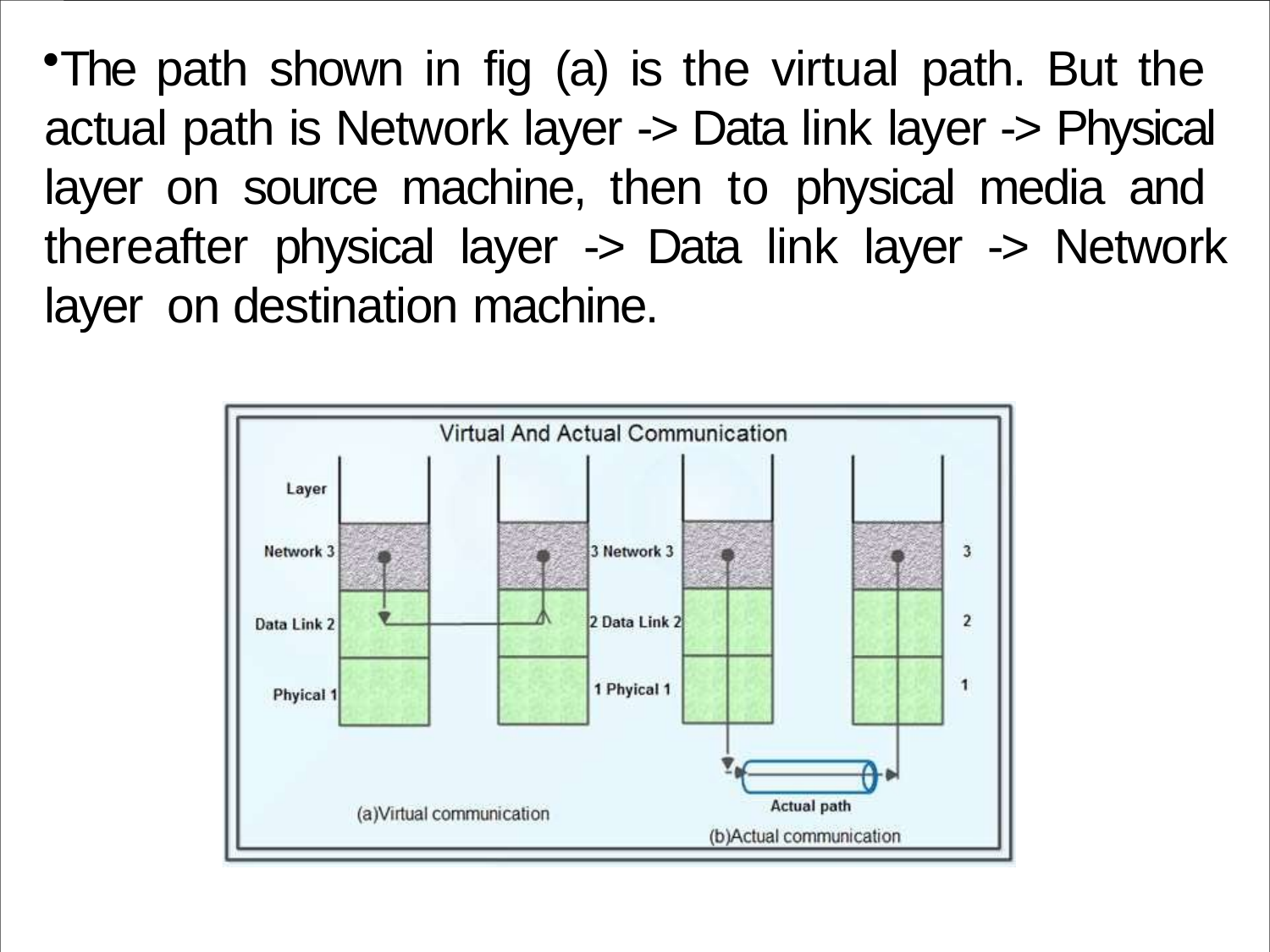

The path shown in fig (a) is the virtual path. But the  actual path is Network layer -> Data link layer -> Physical  layer on source machine, then to physical media and  thereafter physical layer -> Data link layer -> Network layer  on destination machine.